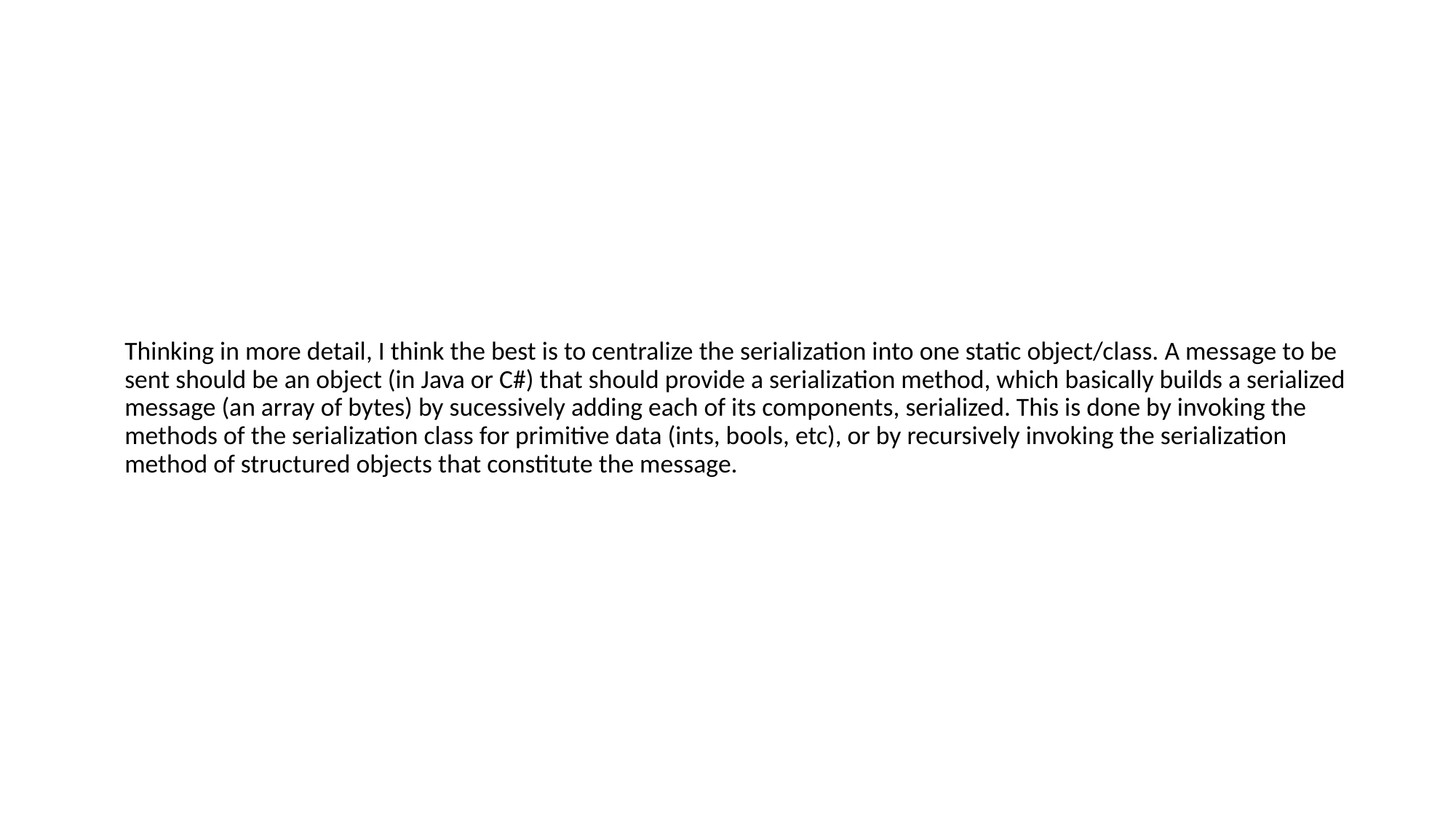

# Thinking in more detail, I think the best is to centralize the serialization into one static object/class. A message to be sent should be an object (in Java or C#) that should provide a serialization method, which basically builds a serialized message (an array of bytes) by sucessively adding each of its components, serialized. This is done by invoking the methods of the serialization class for primitive data (ints, bools, etc), or by recursively invoking the serialization method of structured objects that constitute the message.